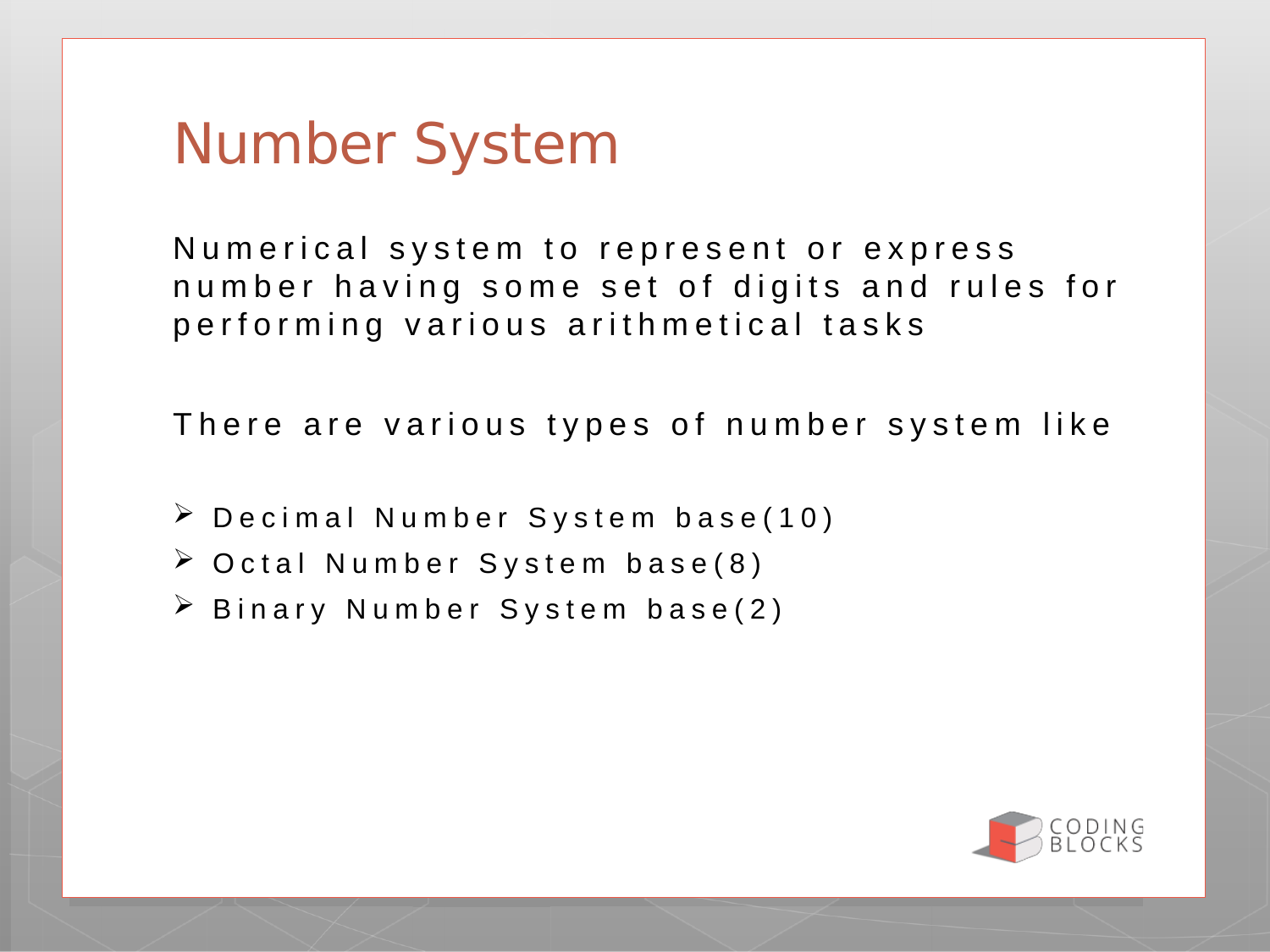

# Number System
Numerical system to represent or express number having some set of digits and rules for performing various arithmetical tasks

There are various types of number system like

Decimal Number System base(10)
Octal Number System base(8)
Binary Number System base(2)